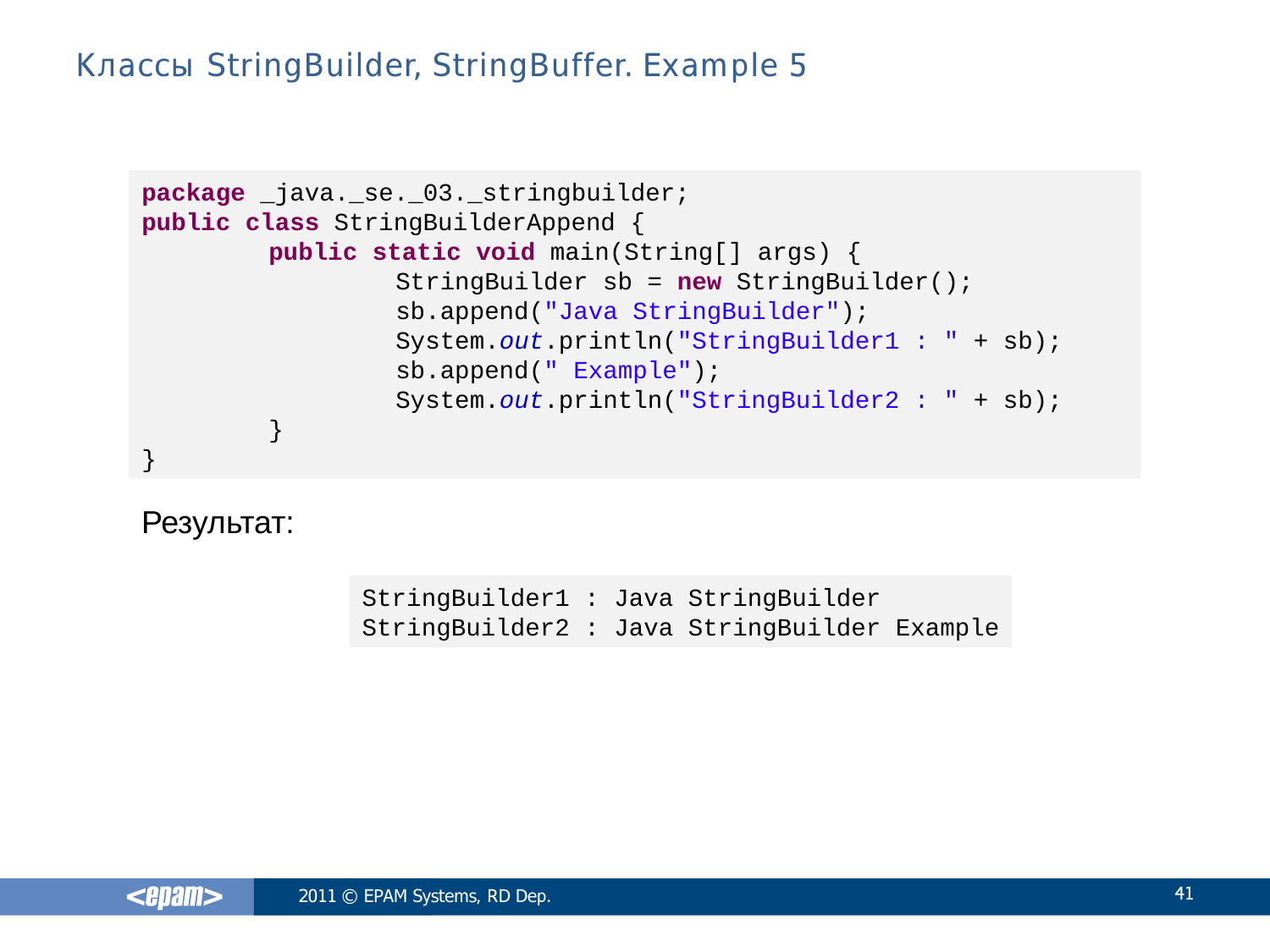

# Классы StringBuilder, StringBuffer. Example 5
package _java._se._03._stringbuilder;
public class StringBuilderAppend {
	public static void main(String[] args) {
		StringBuilder sb = new StringBuilder();
		sb.append("Java StringBuilder");
		System.out.println("StringBuilder1 : " + sb);
		sb.append(" Example");
		System.out.println("StringBuilder2 : " + sb);
	}
}
Результат:
StringBuilder1 : Java StringBuilder
StringBuilder2 : Java StringBuilder Example
41
2011 © EPAM Systems, RD Dep.